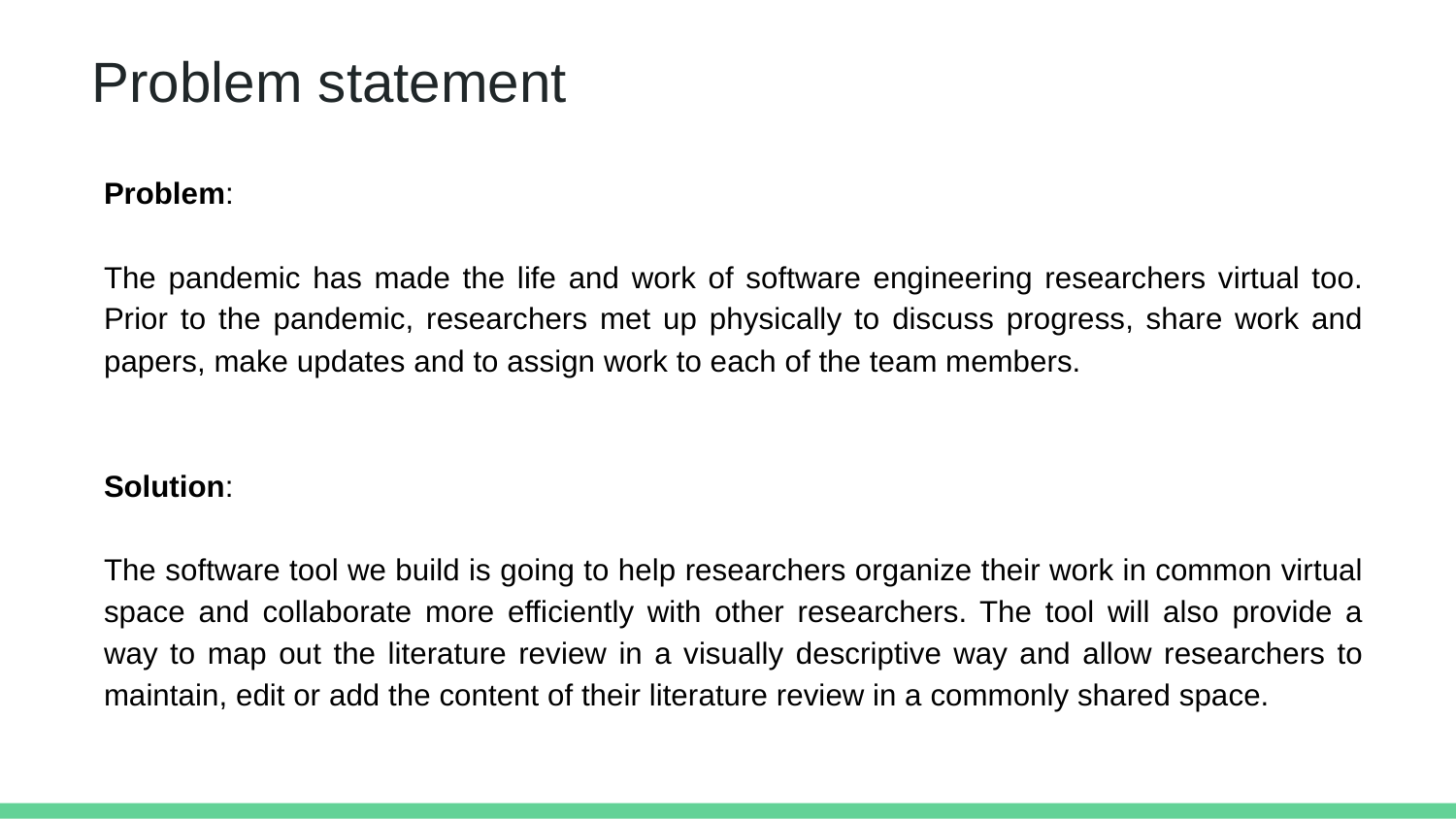

# Problem statement
Problem:

The pandemic has made the life and work of software engineering researchers virtual too. Prior to the pandemic, researchers met up physically to discuss progress, share work and papers, make updates and to assign work to each of the team members.

Solution:

The software tool we build is going to help researchers organize their work in common virtual space and collaborate more efficiently with other researchers. The tool will also provide a way to map out the literature review in a visually descriptive way and allow researchers to maintain, edit or add the content of their literature review in a commonly shared space.